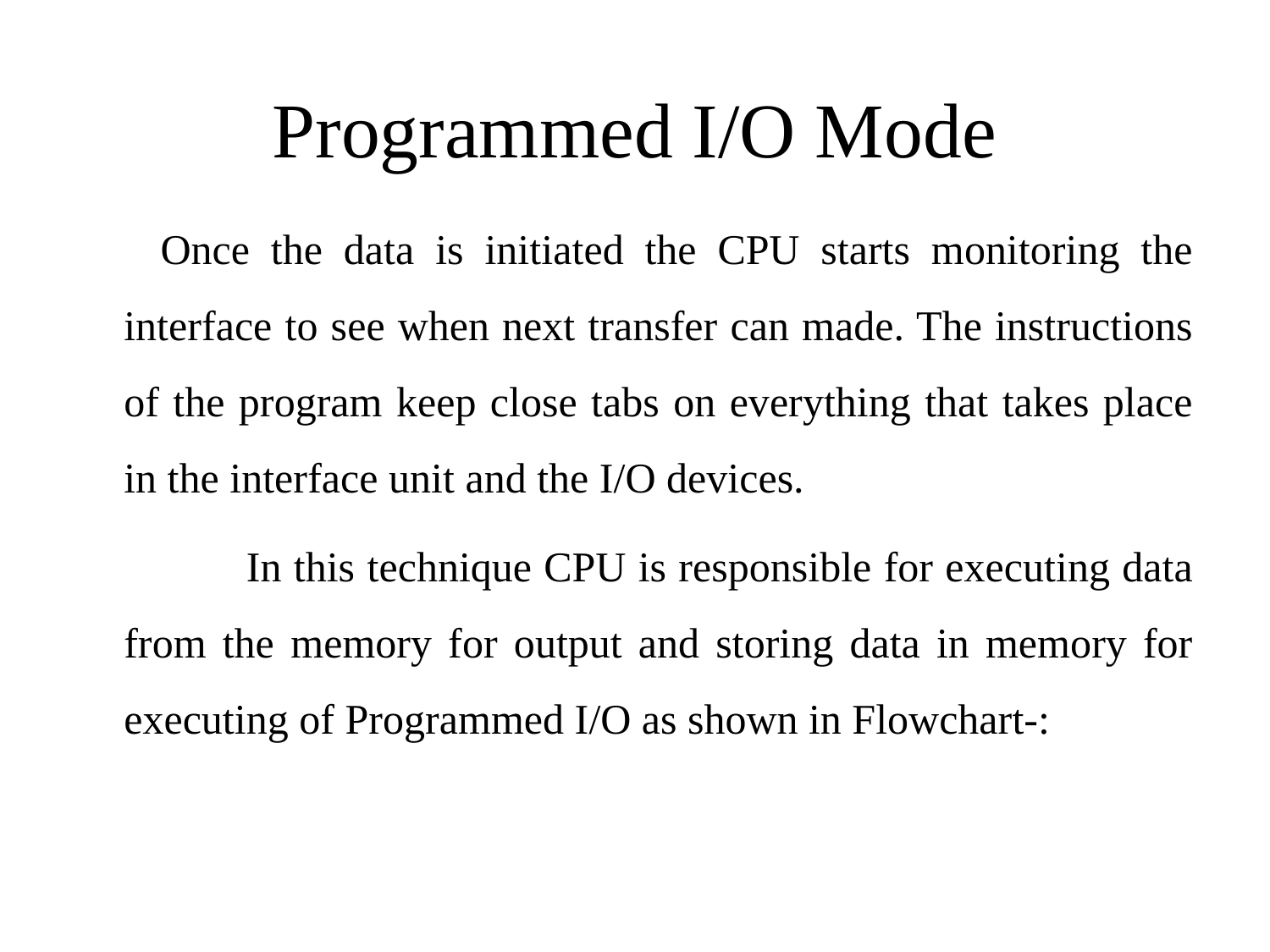

# Programmed I/O Mode
    Once the data is initiated the CPU starts monitoring the interface to see when next transfer can made. The instructions of the program keep close tabs on everything that takes place in the interface unit and the I/O devices.
              In this technique CPU is responsible for executing data from the memory for output and storing data in memory for executing of Programmed I/O as shown in Flowchart-: